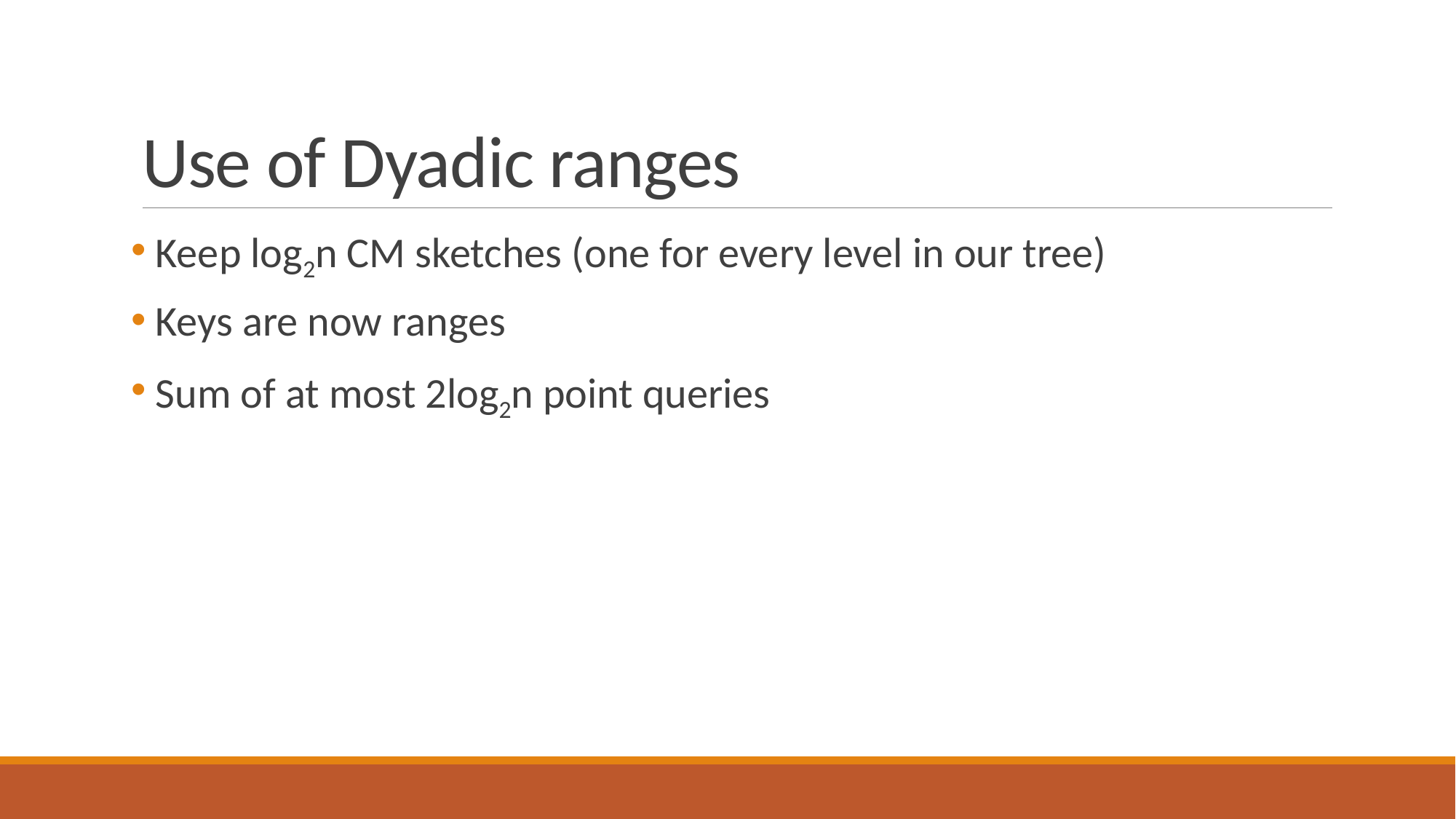

# Use of Dyadic ranges
 Keep log2n CM sketches (one for every level in our tree)
 Keys are now ranges
 Sum of at most 2log2n point queries